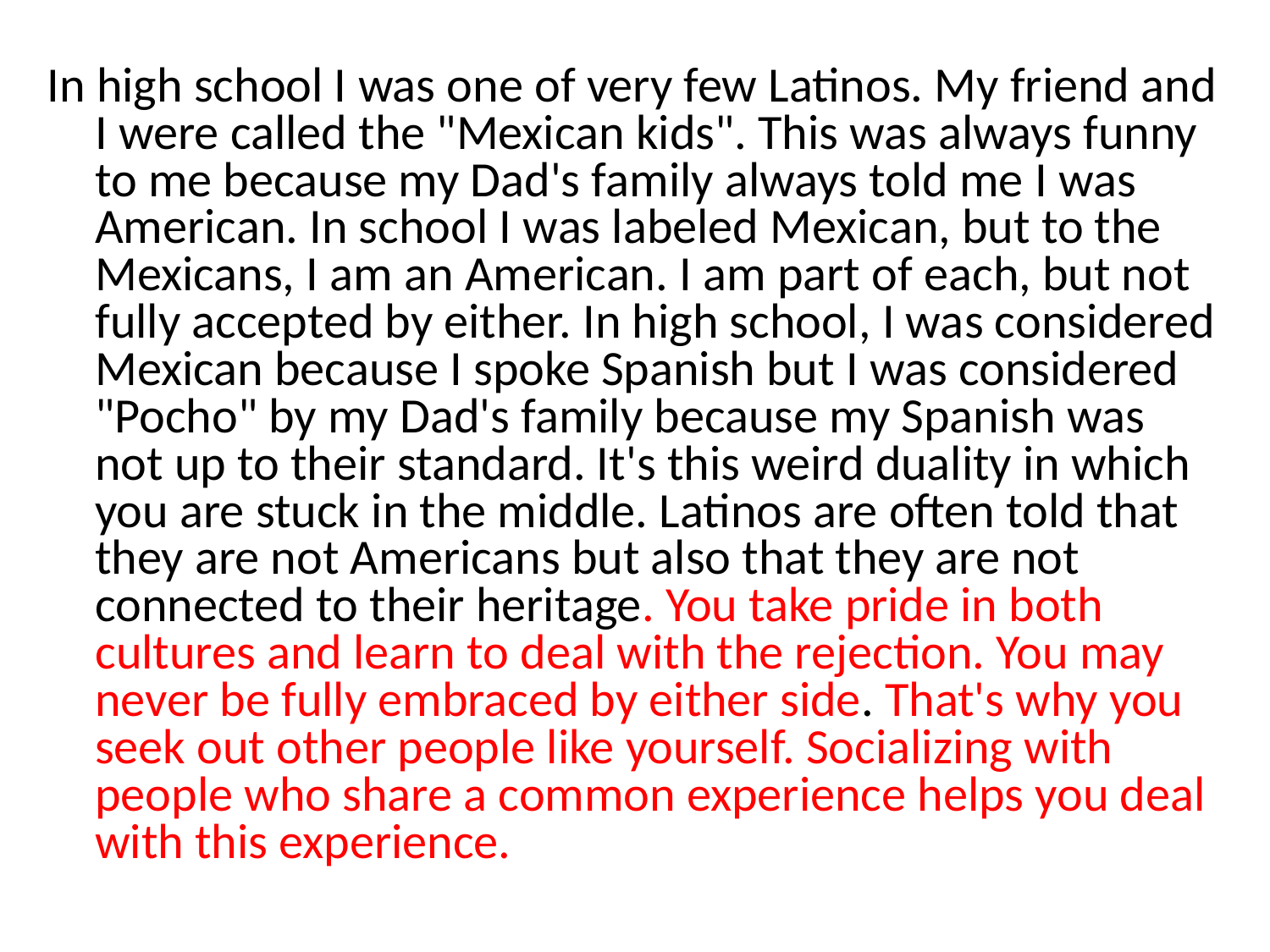

In high school I was one of very few Latinos. My friend and I were called the "Mexican kids". This was always funny to me because my Dad's family always told me I was American. In school I was labeled Mexican, but to the Mexicans, I am an American. I am part of each, but not fully accepted by either. In high school, I was considered Mexican because I spoke Spanish but I was considered "Pocho" by my Dad's family because my Spanish was not up to their standard. It's this weird duality in which you are stuck in the middle. Latinos are often told that they are not Americans but also that they are not connected to their heritage. You take pride in both cultures and learn to deal with the rejection. You may never be fully embraced by either side. That's why you seek out other people like yourself. Socializing with people who share a common experience helps you deal with this experience.